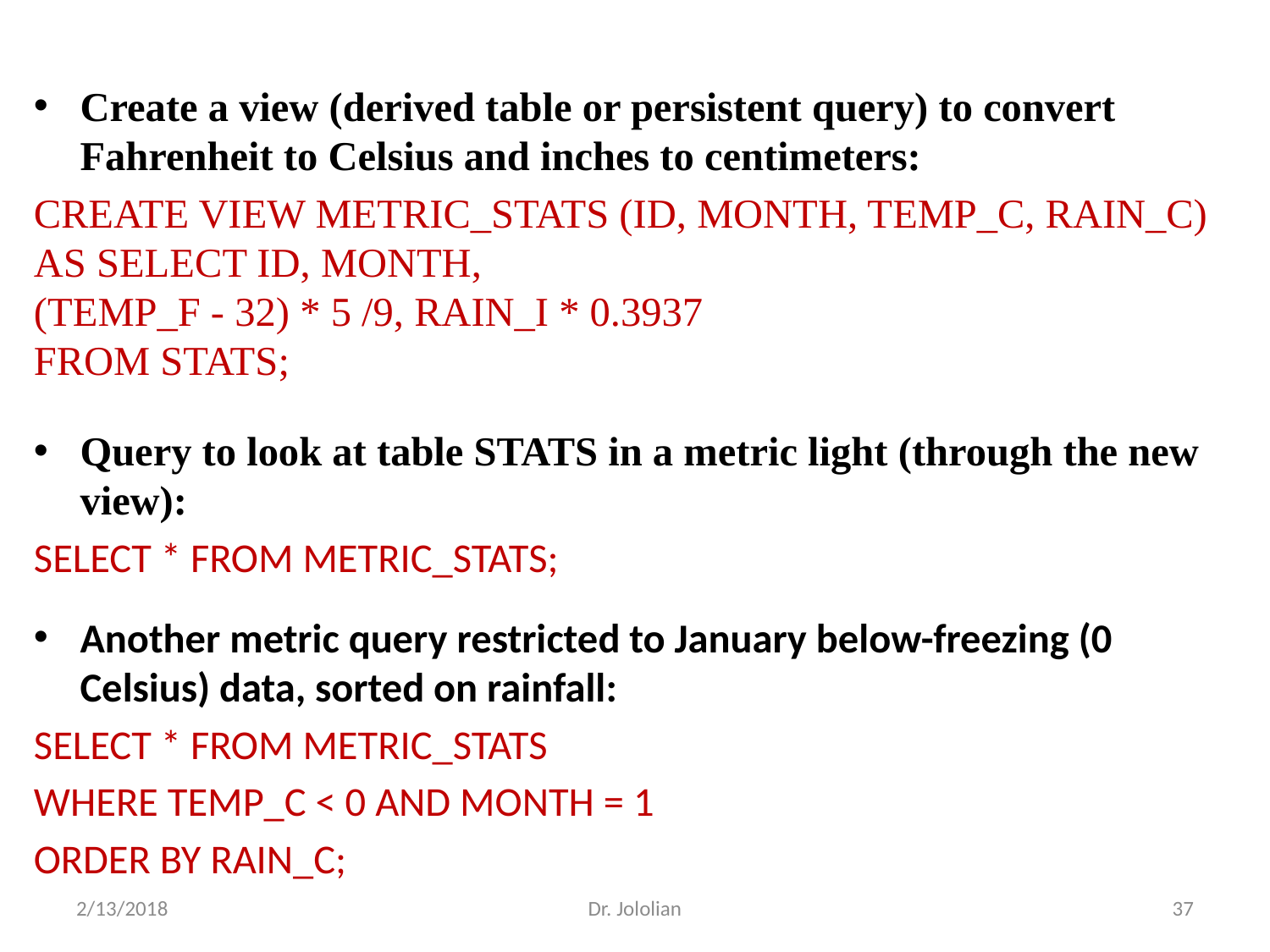

Create a view (derived table or persistent query) to convert Fahrenheit to Celsius and inches to centimeters:
CREATE VIEW METRIC_STATS (ID, MONTH, TEMP_C, RAIN_C) AS SELECT ID, MONTH, 
(TEMP_F - 32) * 5 /9, RAIN_I * 0.3937 
FROM STATS;
Query to look at table STATS in a metric light (through the new view):
SELECT * FROM METRIC_STATS;
Another metric query restricted to January below-freezing (0 Celsius) data, sorted on rainfall:
SELECT * FROM METRIC_STATS
WHERE TEMP_C < 0 AND MONTH = 1
ORDER BY RAIN_C;

2/13/2018
Dr. Jololian
37